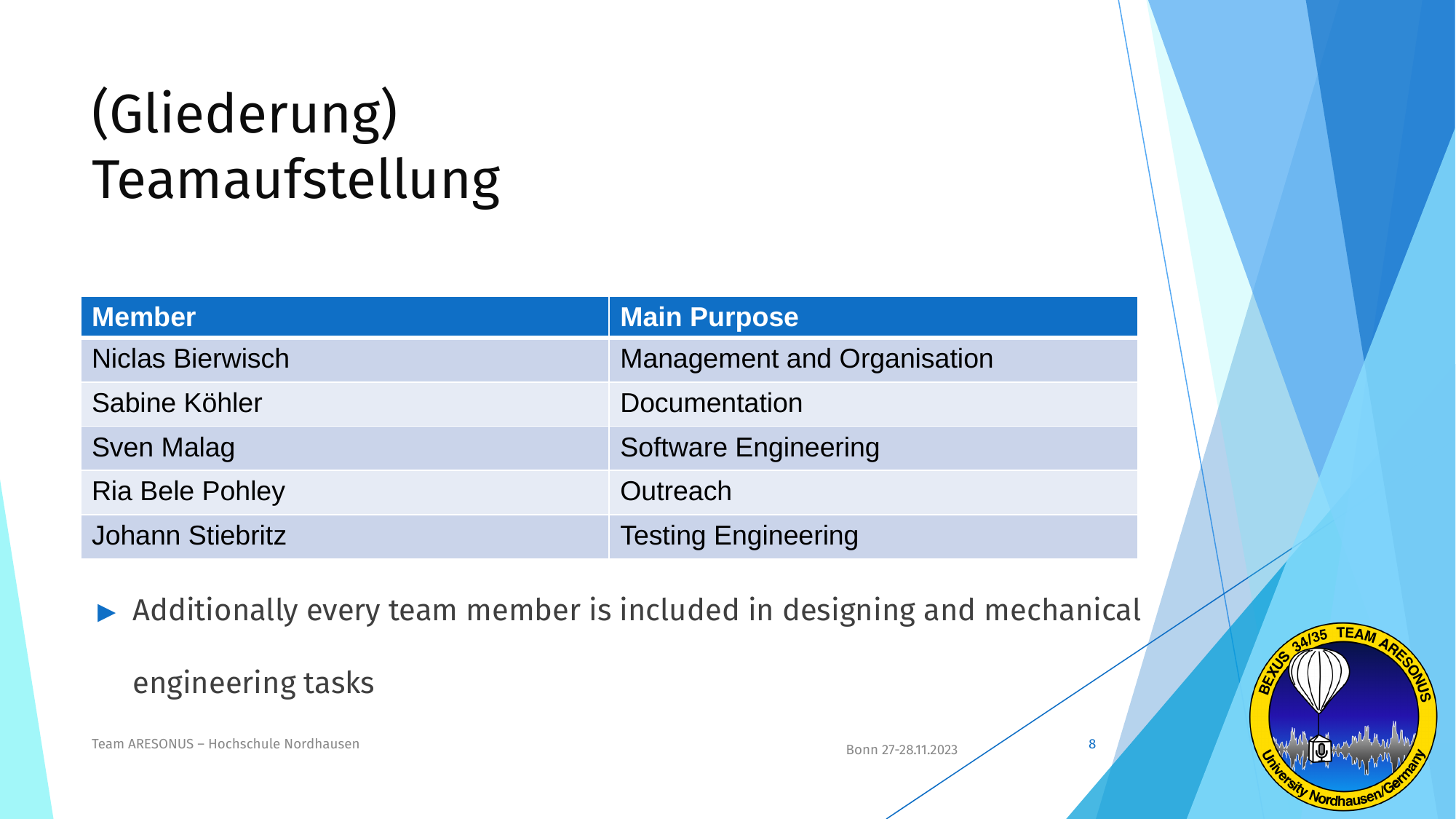

# (Gliederung) Teamaufstellung

Additionally every team member is included in designing and mechanical engineering tasks
| Member | Main Purpose |
| --- | --- |
| Niclas Bierwisch | Management and Organisation |
| Sabine Köhler | Documentation |
| Sven Malag | Software Engineering |
| Ria Bele Pohley | Outreach |
| Johann Stiebritz | Testing Engineering |
Team ARESONUS – Hochschule Nordhausen
8
 Bonn 27-28.11.2023